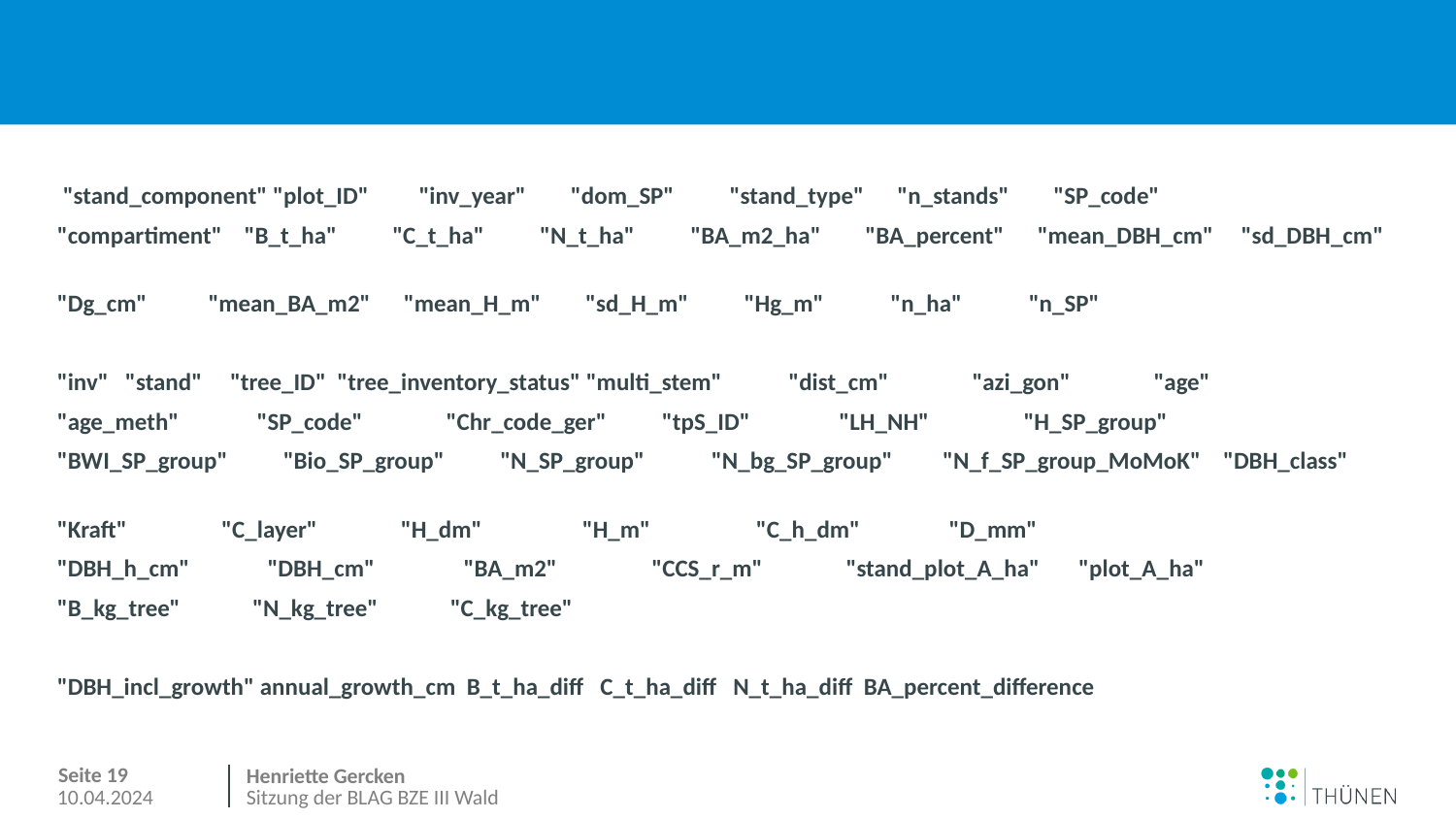

#
 "stand_component" "plot_ID"         "inv_year"        "dom_SP"          "stand_type"      "n_stands"        "SP_code"
"compartiment"    "B_t_ha"          "C_t_ha"          "N_t_ha"          "BA_m2_ha"        "BA_percent"      "mean_DBH_cm"     "sd_DBH_cm"
"Dg_cm"           "mean_BA_m2"      "mean_H_m"        "sd_H_m"          "Hg_m"            "n_ha"            "n_SP"

"inv"   "stand"     "tree_ID"  "tree_inventory_status" "multi_stem"            "dist_cm"               "azi_gon"               "age"
"age_meth"              "SP_code"               "Chr_code_ger"          "tpS_ID"                "LH_NH"                 "H_SP_group"
"BWI_SP_group"          "Bio_SP_group"          "N_SP_group"            "N_bg_SP_group"         "N_f_SP_group_MoMoK"    "DBH_class"
"Kraft"                 "C_layer"               "H_dm"                  "H_m"                   "C_h_dm"                "D_mm"
"DBH_h_cm"              "DBH_cm"                "BA_m2"                 "CCS_r_m"               "stand_plot_A_ha"       "plot_A_ha"
"B_kg_tree"             "N_kg_tree"             "C_kg_tree"

"DBH_incl_growth" annual_growth_cm  B_t_ha_diff   C_t_ha_diff   N_t_ha_diff  BA_percent_difference